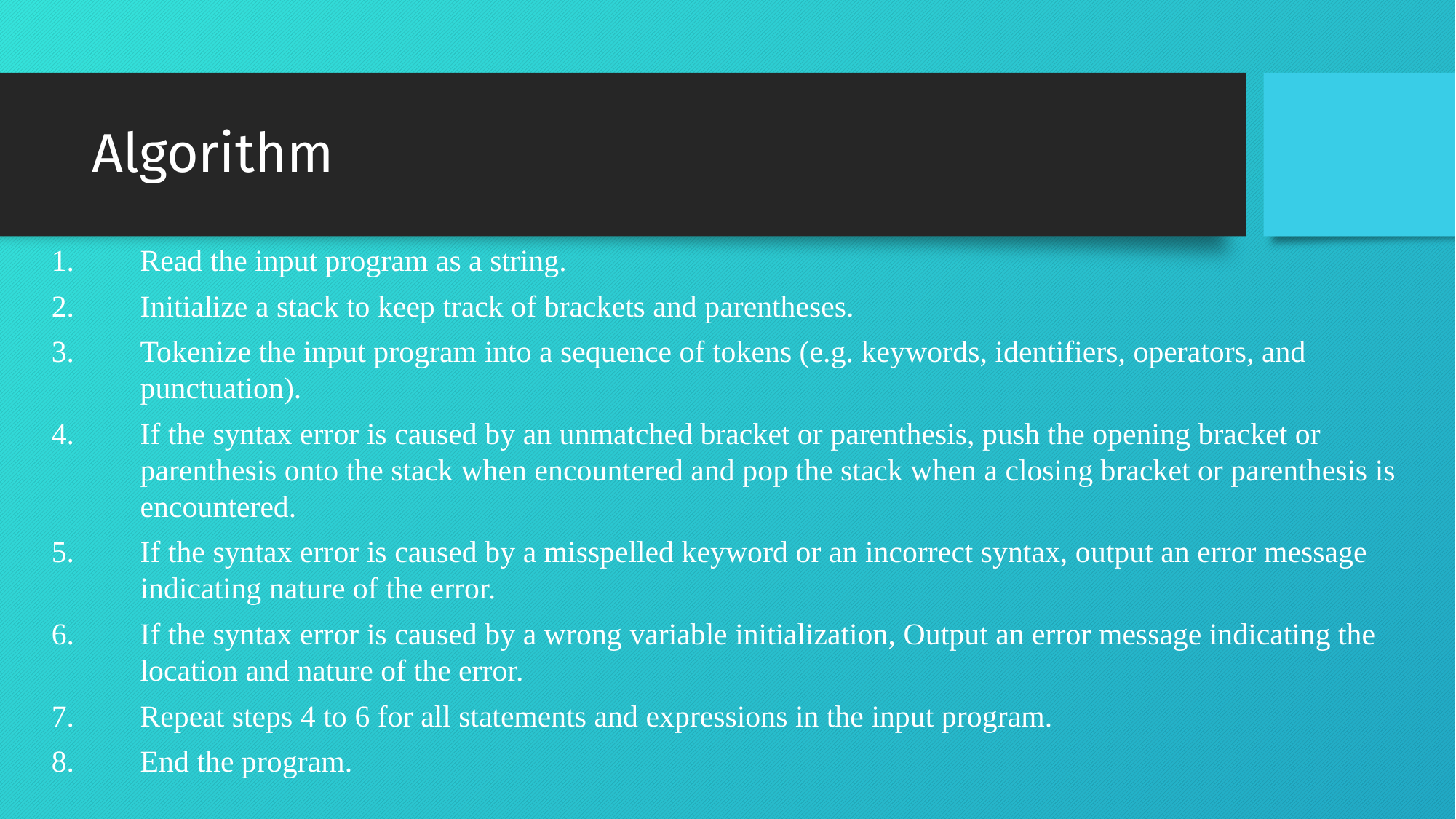

# Algorithm
Read the input program as a string.
Initialize a stack to keep track of brackets and parentheses.
Tokenize the input program into a sequence of tokens (e.g. keywords, identifiers, operators, and punctuation).
If the syntax error is caused by an unmatched bracket or parenthesis, push the opening bracket or parenthesis onto the stack when encountered and pop the stack when a closing bracket or parenthesis is encountered.
If the syntax error is caused by a misspelled keyword or an incorrect syntax, output an error message indicating nature of the error.
If the syntax error is caused by a wrong variable initialization, Output an error message indicating the location and nature of the error.
Repeat steps 4 to 6 for all statements and expressions in the input program.
End the program.